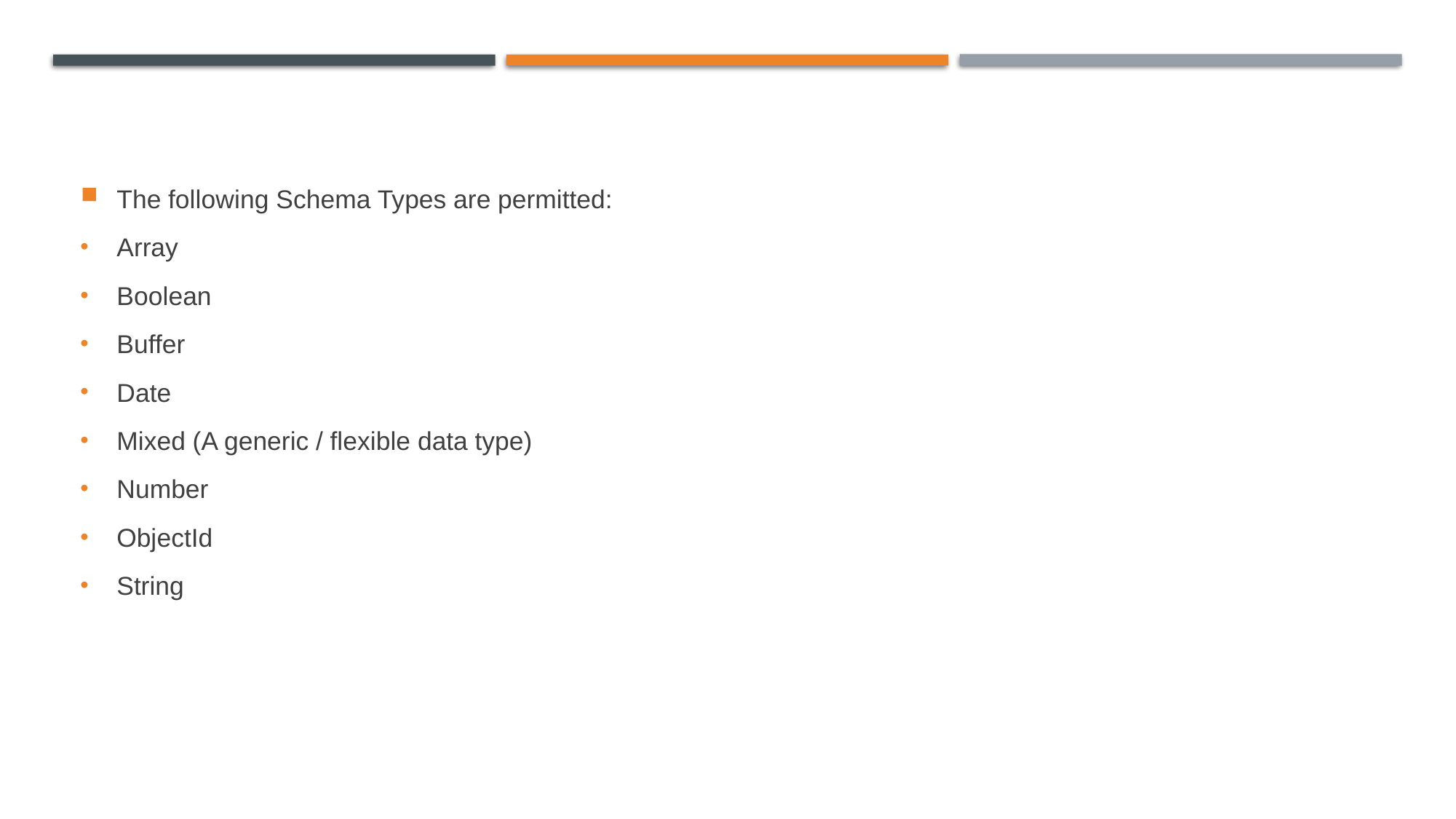

#
The following Schema Types are permitted:
Array
Boolean
Buffer
Date
Mixed (A generic / flexible data type)
Number
ObjectId
String